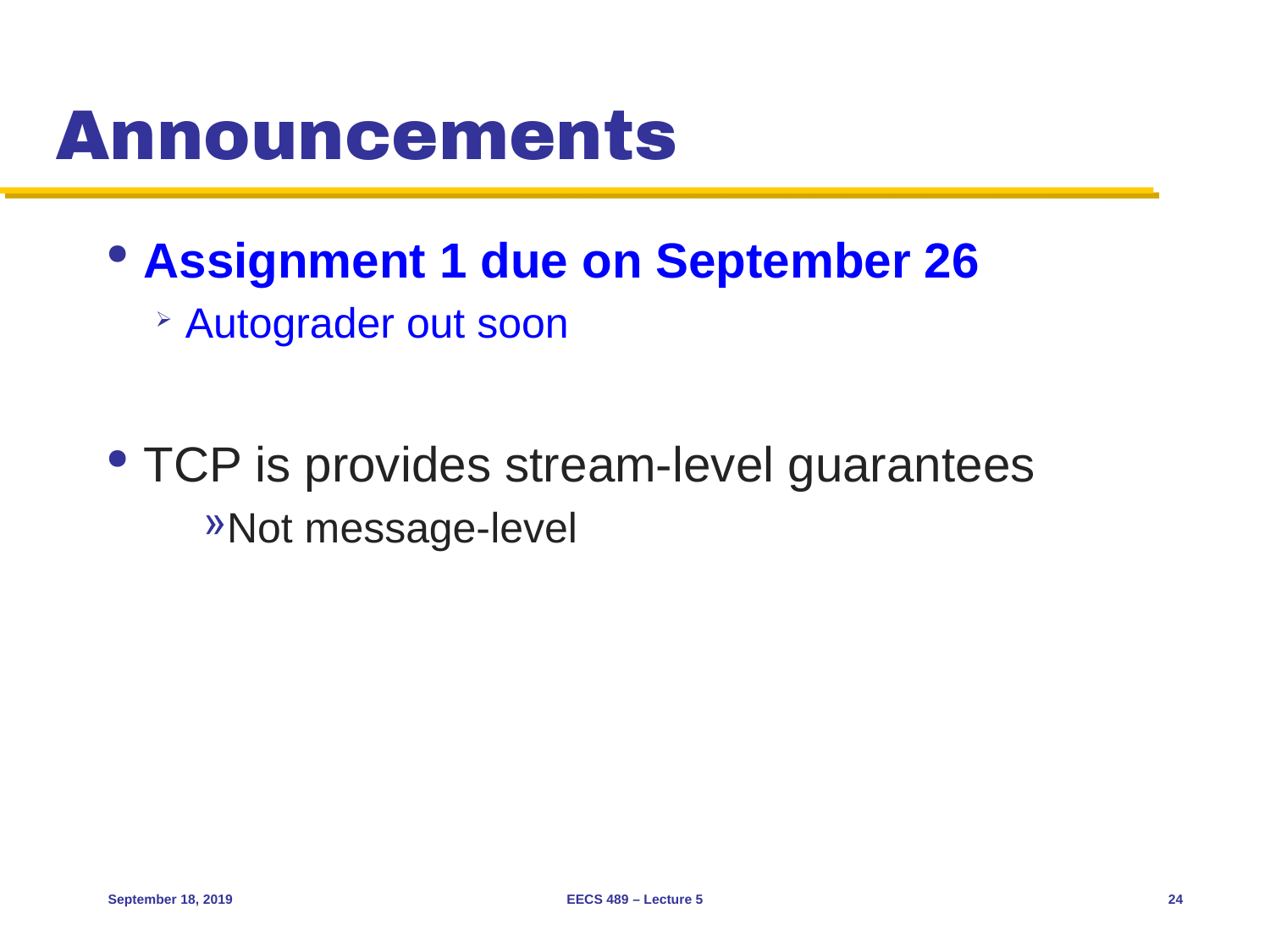

# Announcements
Assignment 1 due on September 26
Autograder out soon

TCP is provides stream-level guarantees
Not message-level

September 18, 2019
EECS 489 – Lecture 5
24